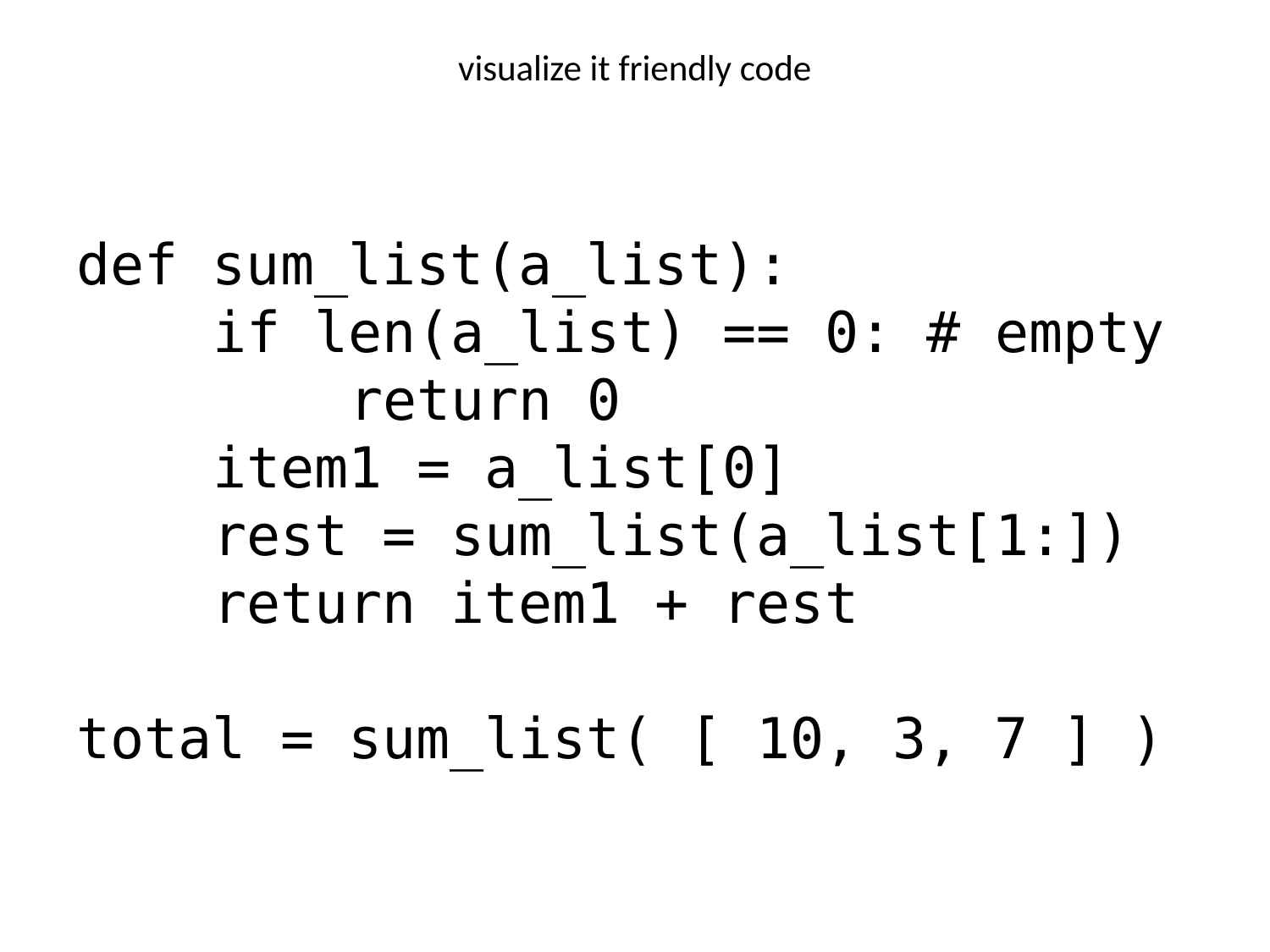

# visualize it friendly code
def sum_list(a_list):
    if len(a_list) == 0: # empty
        return 0
    item1 = a_list[0]
    rest = sum_list(a_list[1:])
    return item1 + rest

total = sum_list( [ 10, 3, 7 ] )